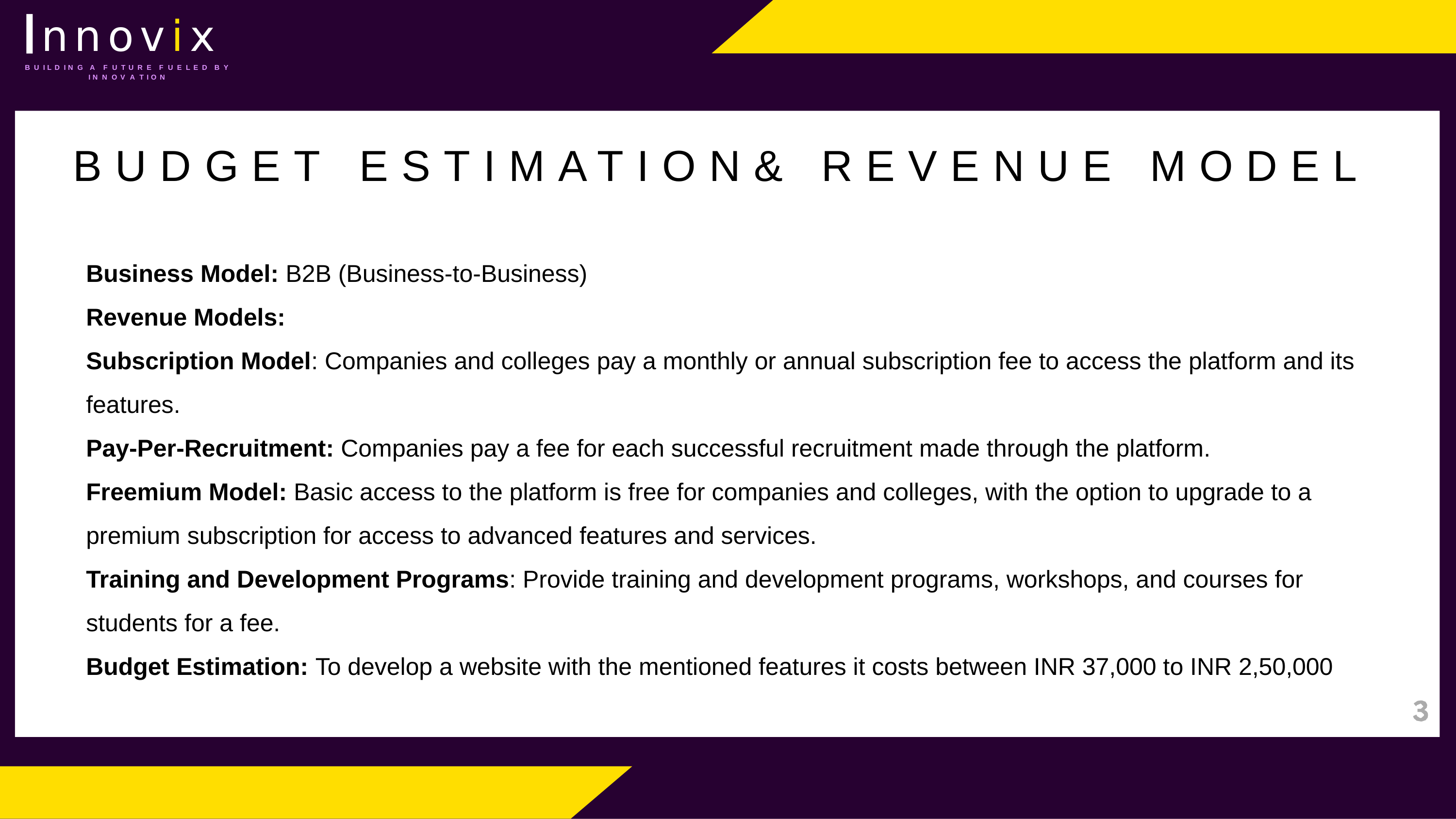

nnovix

B U I L D I N G A F U T U R E F U E L E D B Y I N N O V A T I O N

BUDGET ESTIMATION& REVENUE MODEL
Business Model: B2B (Business-to-Business)
Revenue Models:
Subscription Model: Companies and colleges pay a monthly or annual subscription fee to access the platform and its features.
Pay-Per-Recruitment: Companies pay a fee for each successful recruitment made through the platform.
Freemium Model: Basic access to the platform is free for companies and colleges, with the option to upgrade to a premium subscription for access to advanced features and services.
Training and Development Programs: Provide training and development programs, workshops, and courses for students for a fee.
Budget Estimation: To develop a website with the mentioned features it costs between INR 37,000 to INR 2,50,000